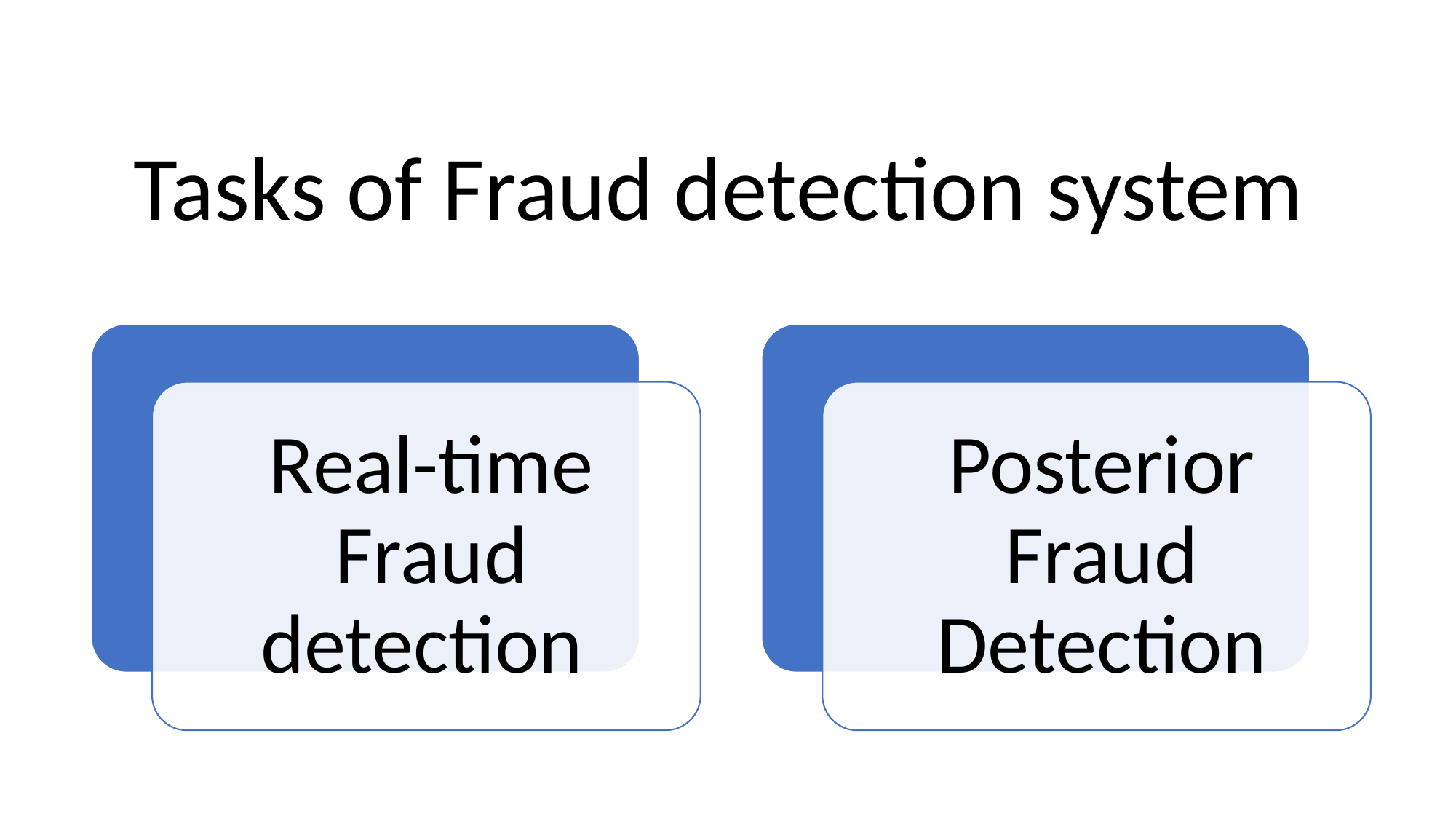

# Tasks of Fraud detection system
Real-time Fraud detection
Posterior Fraud Detection